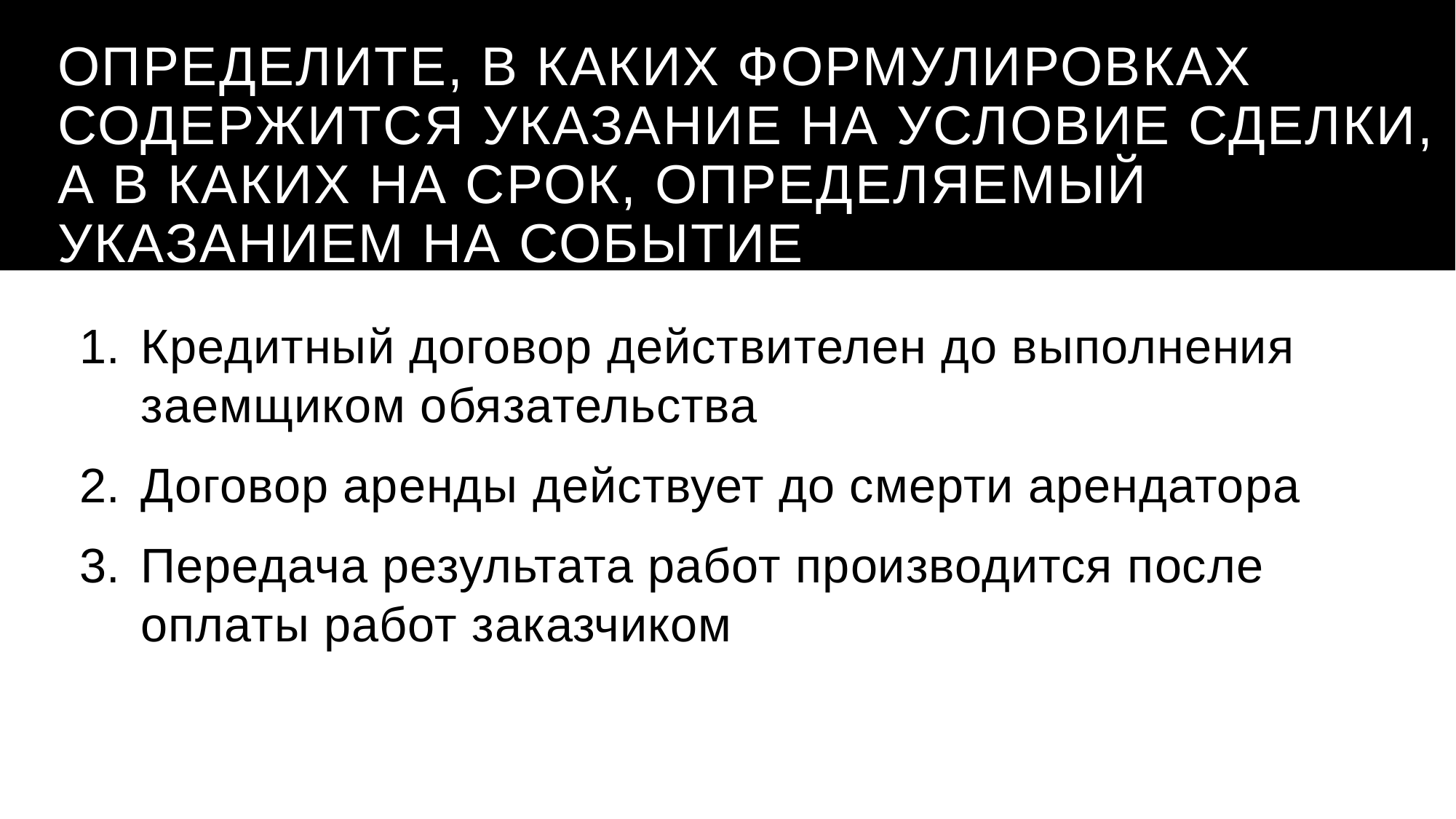

# Определите, в каких формулировках содержится указание на условие сделки, а в каких на срок, определяемый указанием на событие
Кредитный договор действителен до выполнения заемщиком обязательства
Договор аренды действует до смерти арендатора
Передача результата работ производится после оплаты работ заказчиком